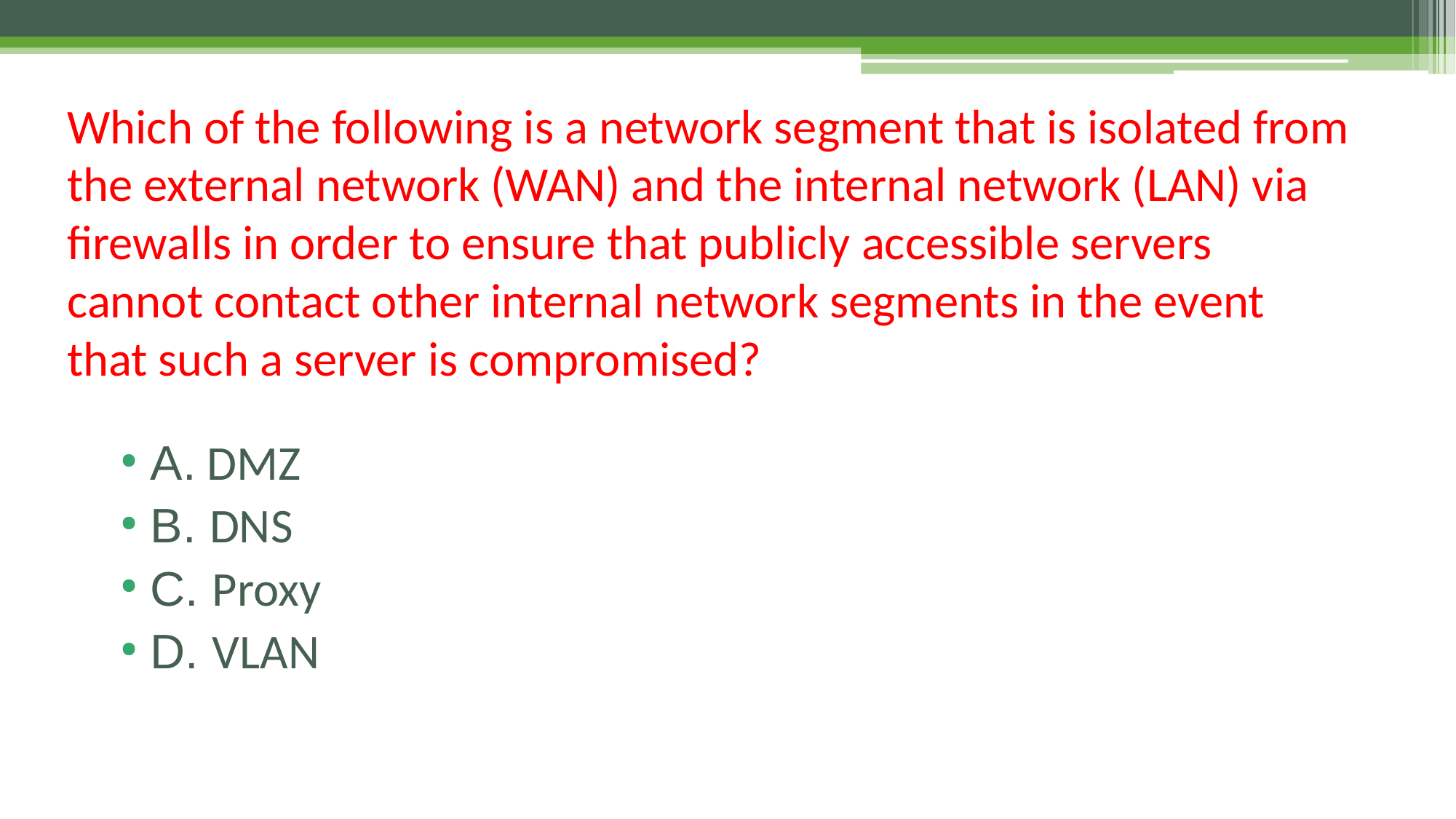

# Which of the following is a network segment that is isolated from the external network (WAN) and the internal network (LAN) via firewalls in order to ensure that publicly accessible servers cannot contact other internal network segments in the event that such a server is compromised?
A. DMZ
B. DNS
C. Proxy
D. VLAN